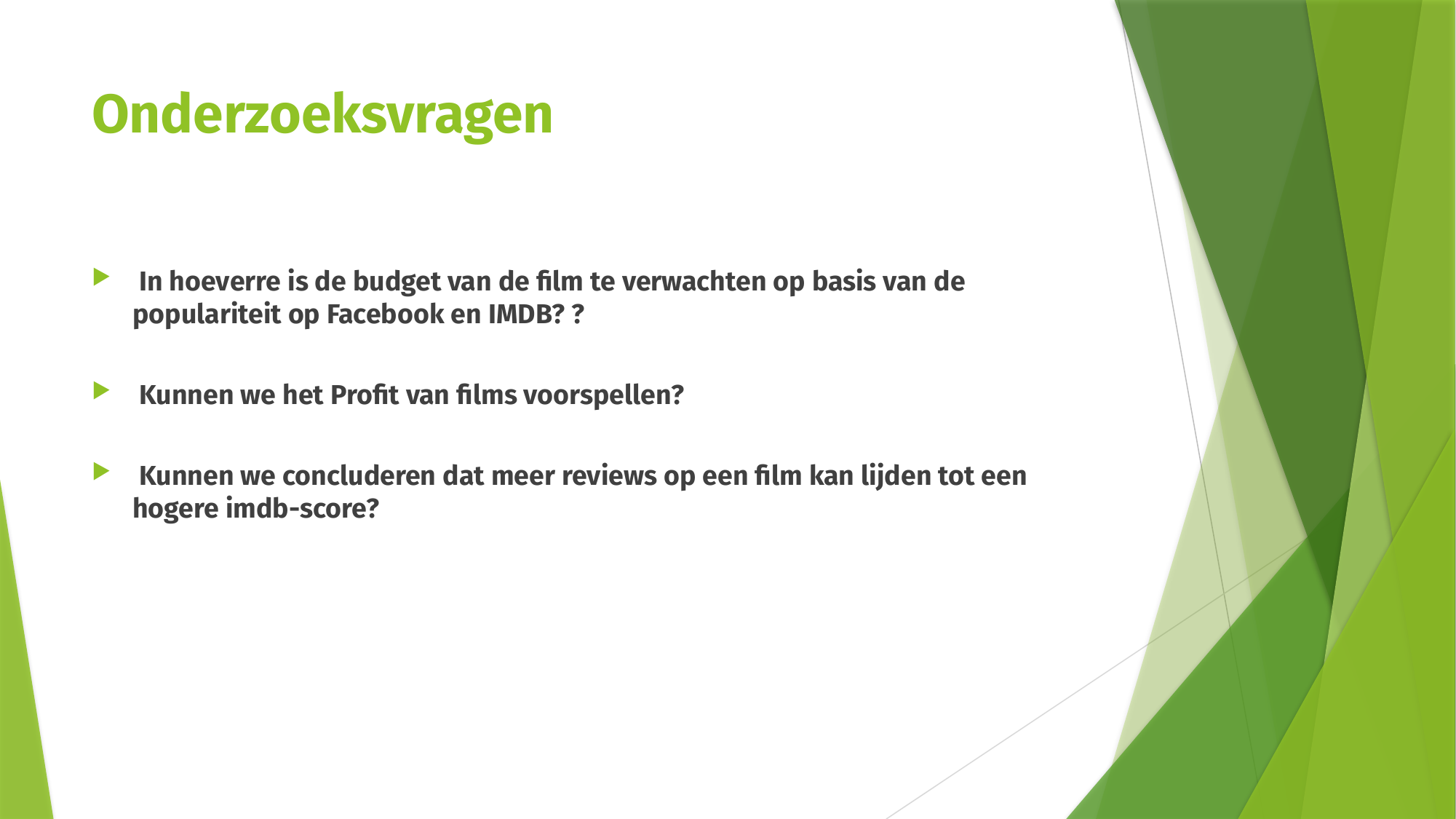

# Onderzoeksvragen

 In hoeverre is de budget van de film te verwachten op basis van de populariteit op Facebook en IMDB? ?
 Kunnen we het Profit van films voorspellen?
 Kunnen we concluderen dat meer reviews op een film kan lijden tot een hogere imdb-score?